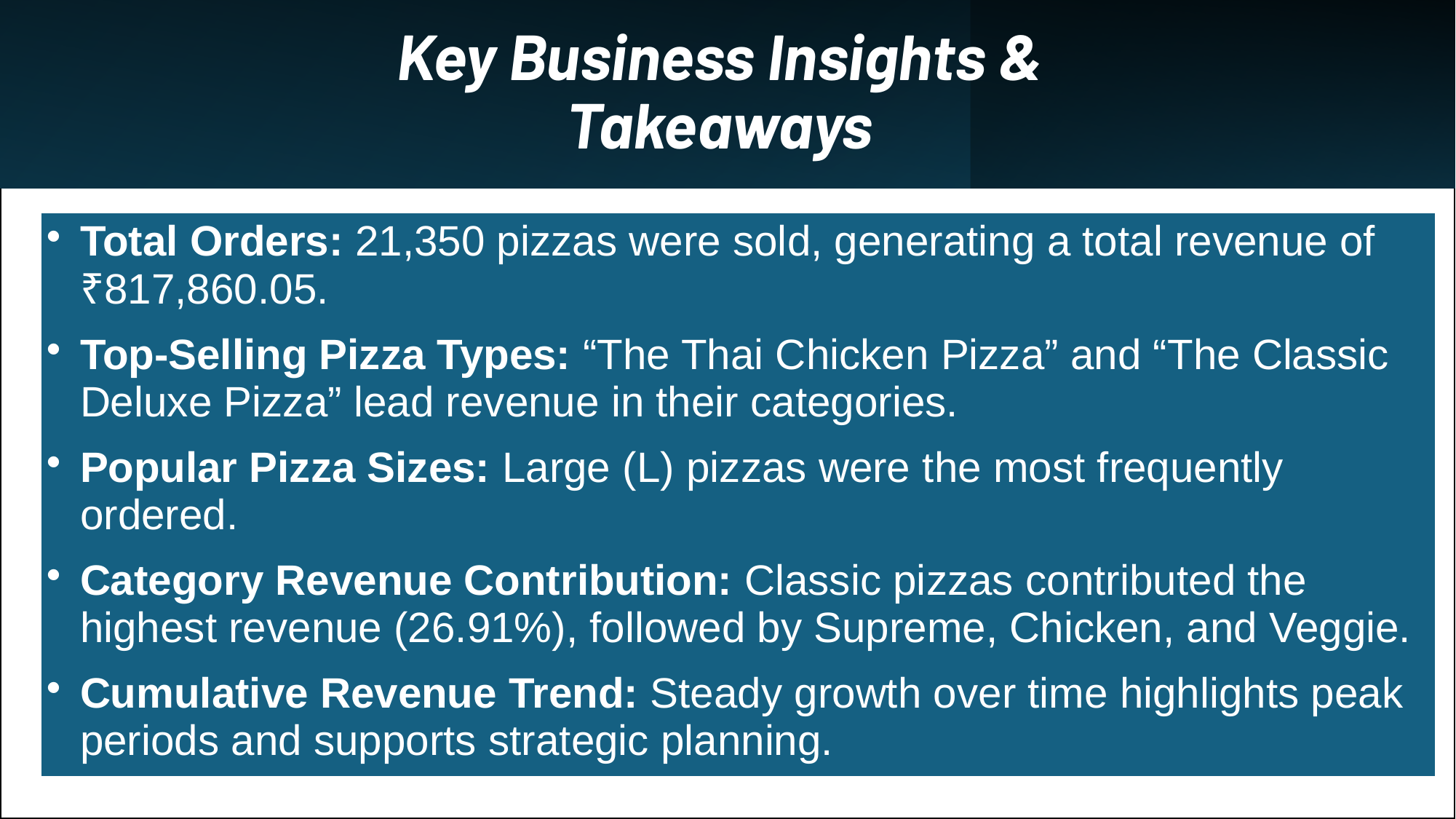

# Key Business Insights & Takeaways
| Total Orders: 21,350 pizzas were sold, generating a total revenue of ₹817,860.05. Top-Selling Pizza Types: “The Thai Chicken Pizza” and “The Classic Deluxe Pizza” lead revenue in their categories. Popular Pizza Sizes: Large (L) pizzas were the most frequently ordered. Category Revenue Contribution: Classic pizzas contributed the highest revenue (26.91%), followed by Supreme, Chicken, and Veggie. Cumulative Revenue Trend: Steady growth over time highlights peak periods and supports strategic planning. |
| --- |